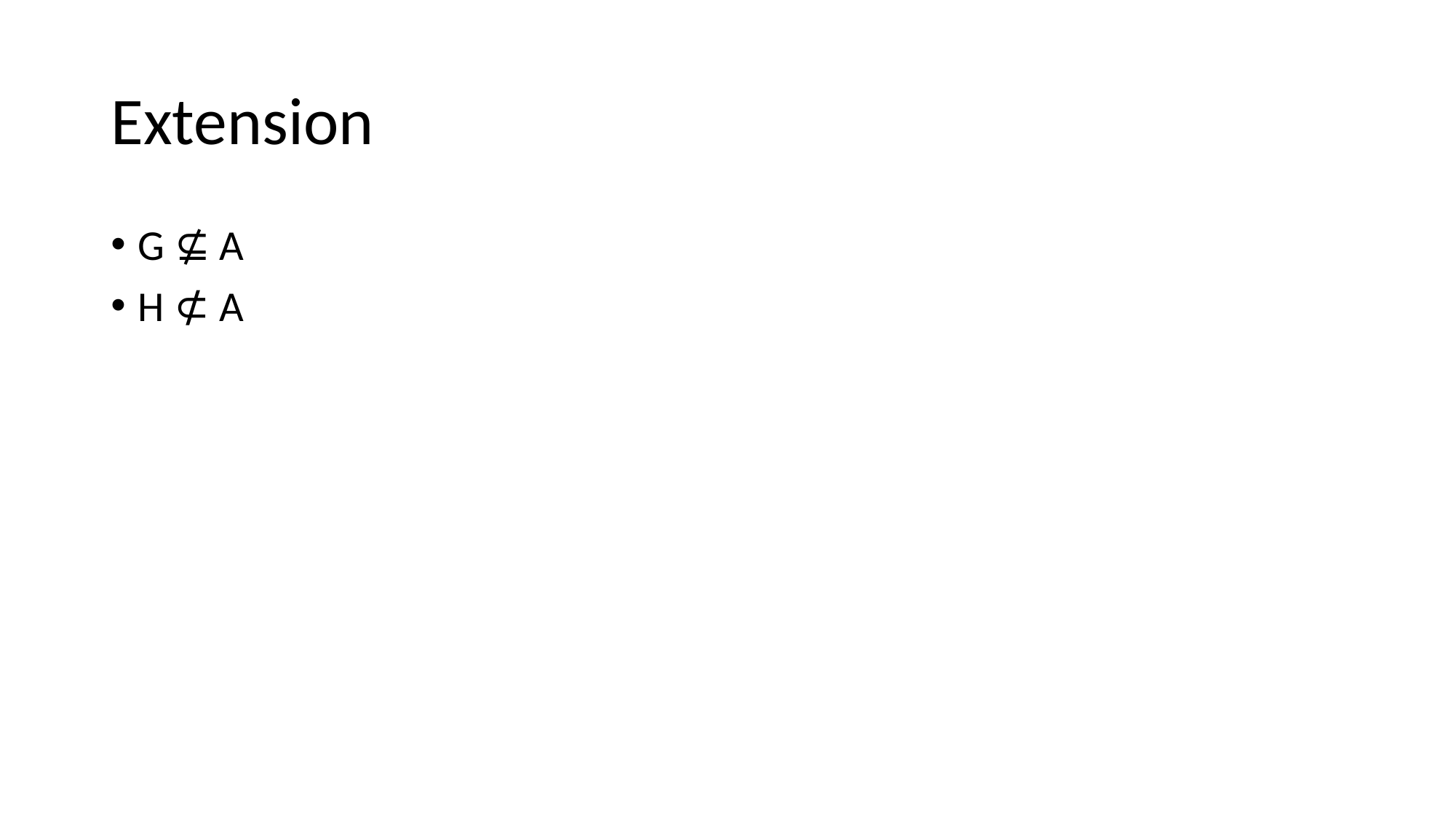

# Extension
G ⊈ A
H ⊄ A